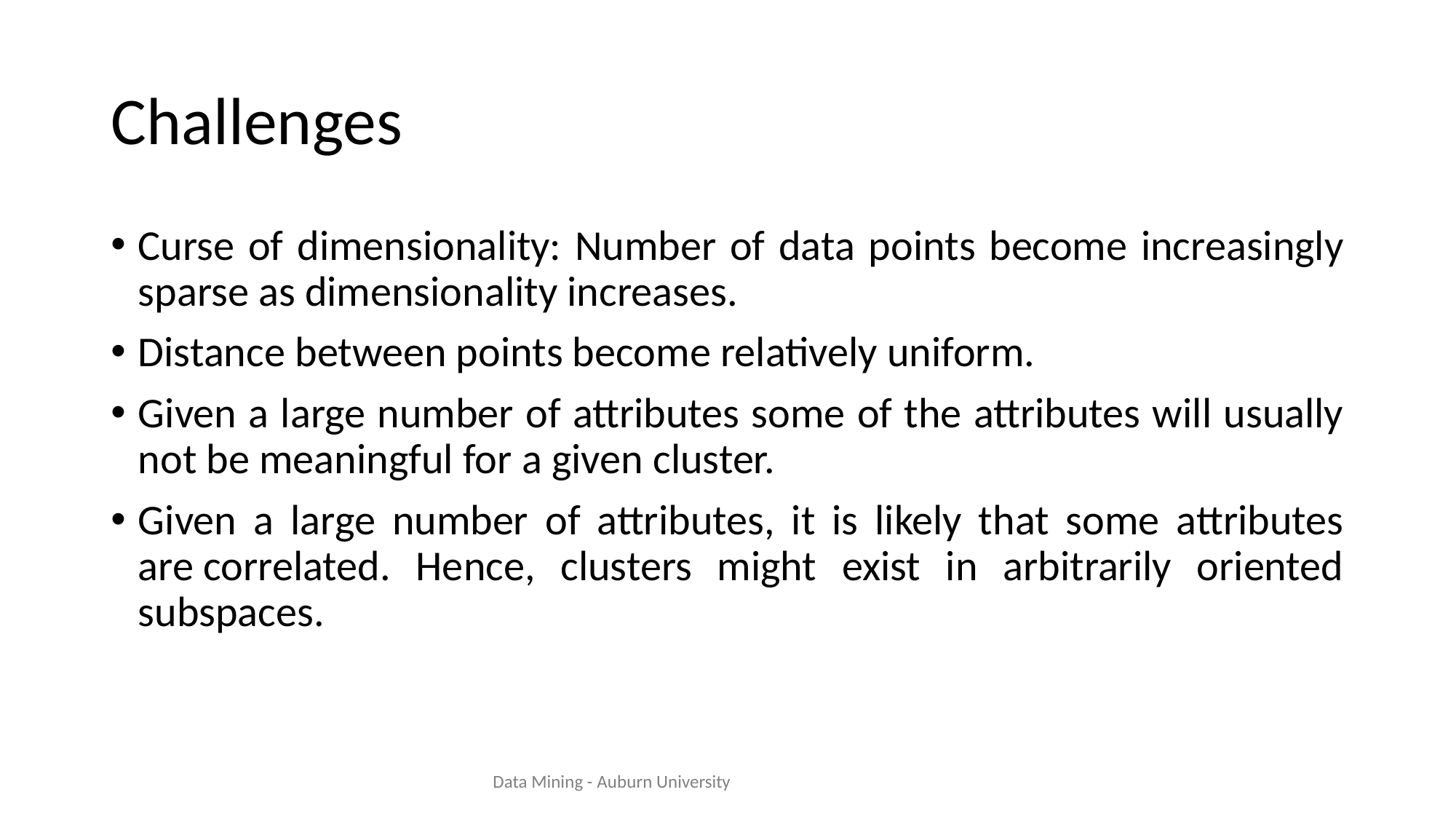

# Challenges
Curse of dimensionality: Number of data points become increasingly sparse as dimensionality increases.
Distance between points become relatively uniform.
Given a large number of attributes some of the attributes will usually not be meaningful for a given cluster.
Given a large number of attributes, it is likely that some attributes are correlated. Hence, clusters might exist in arbitrarily oriented subspaces.

Data Mining - Auburn University